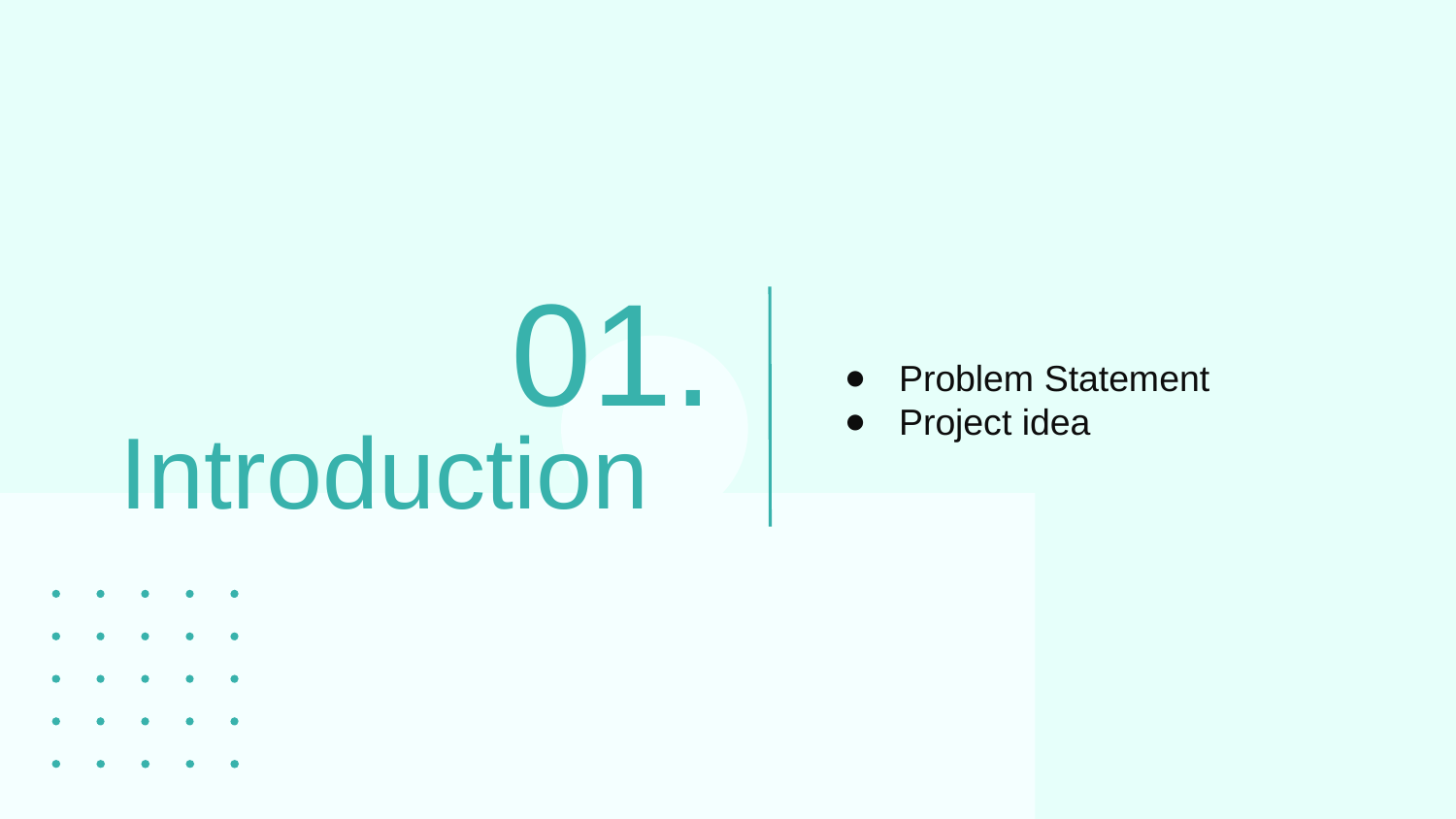

01.
# Introduction

Problem Statement
Project idea